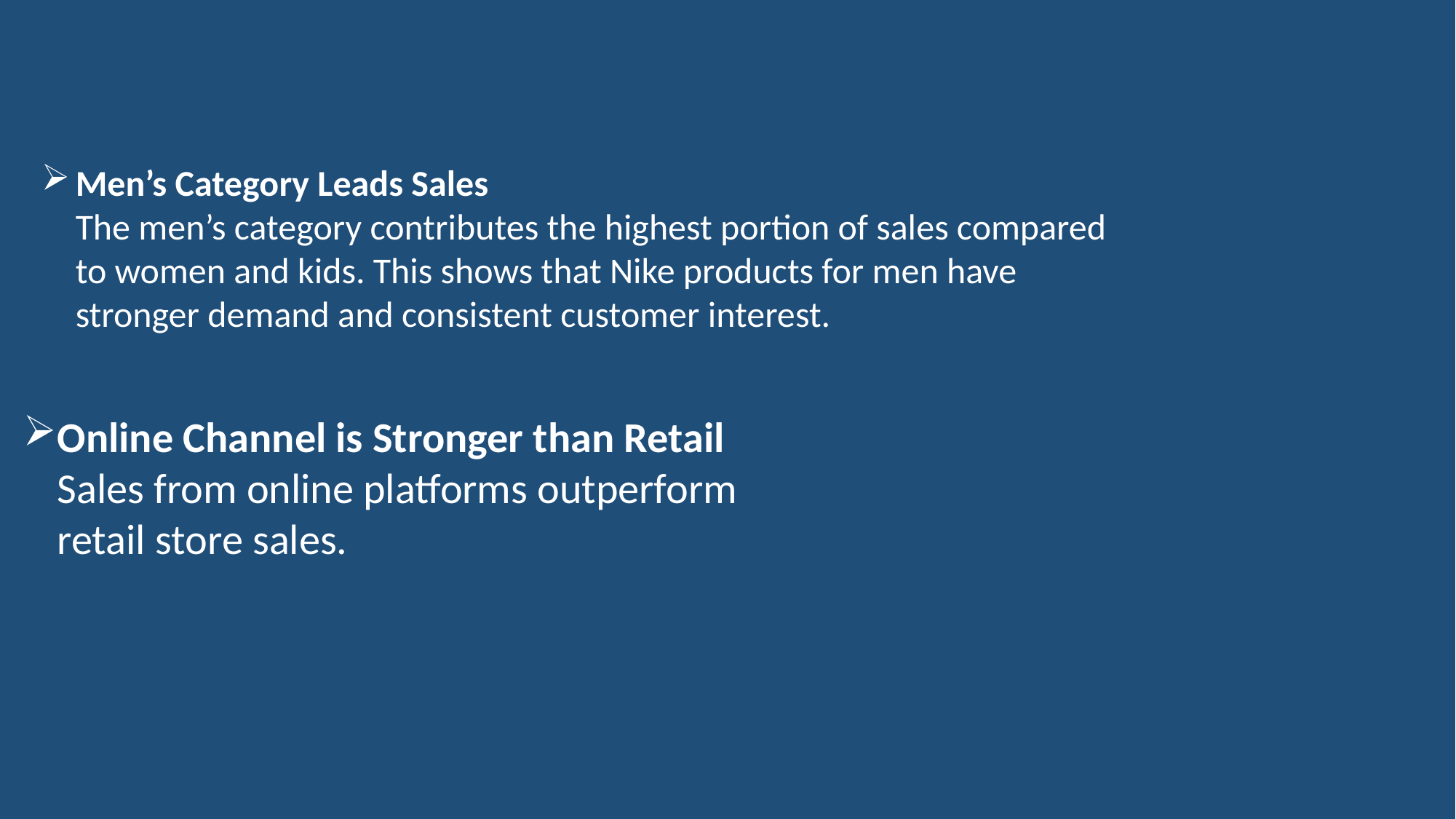

Men’s Category Leads Sales
The men’s category contributes the highest portion of sales compared to women and kids. This shows that Nike products for men have stronger demand and consistent customer interest.

Online Channel is Stronger than Retail
Sales from online platforms outperform retail store sales.